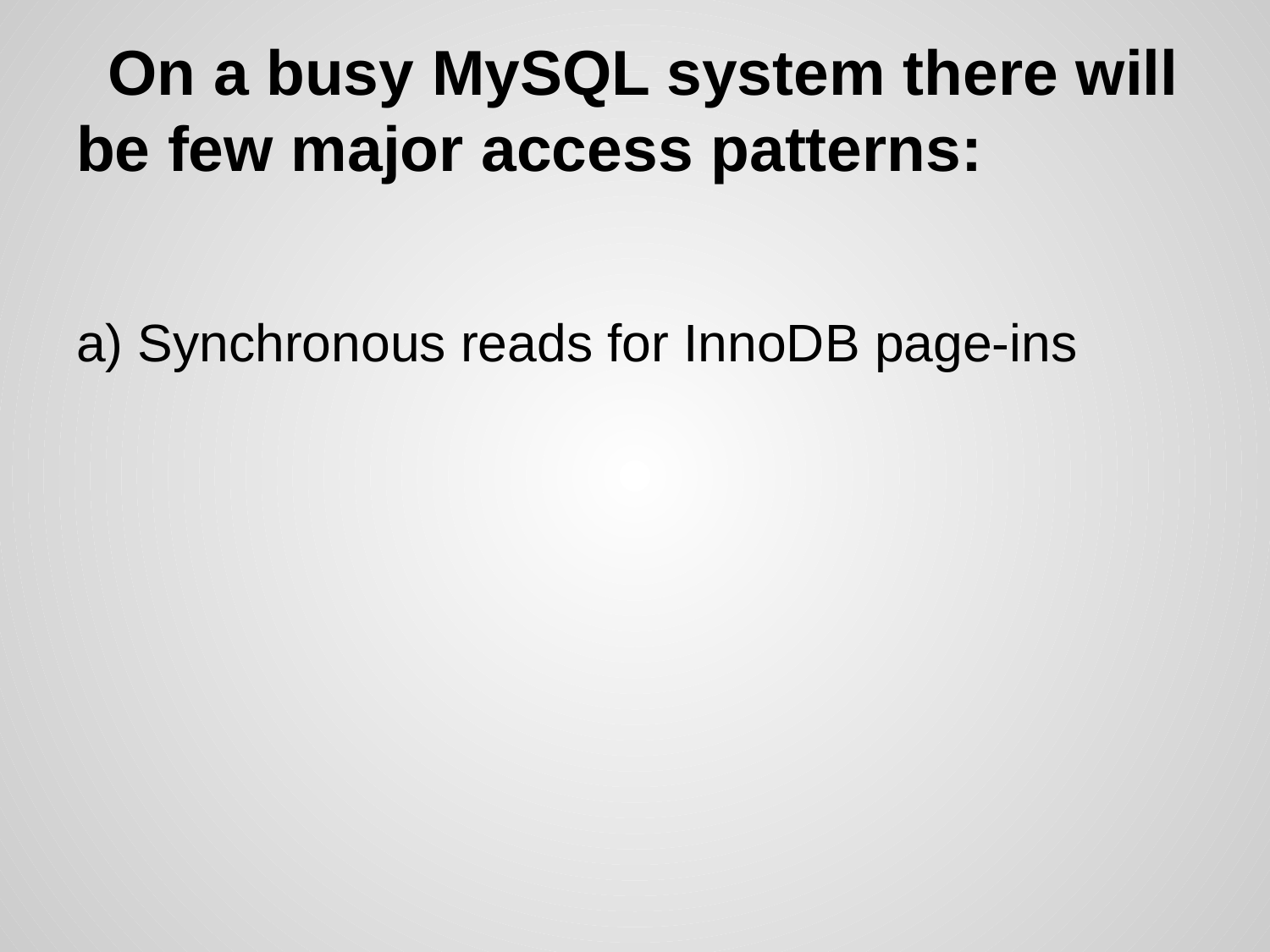

# On a busy MySQL system there will be few major access patterns:

a) Synchronous reads for InnoDB page-ins